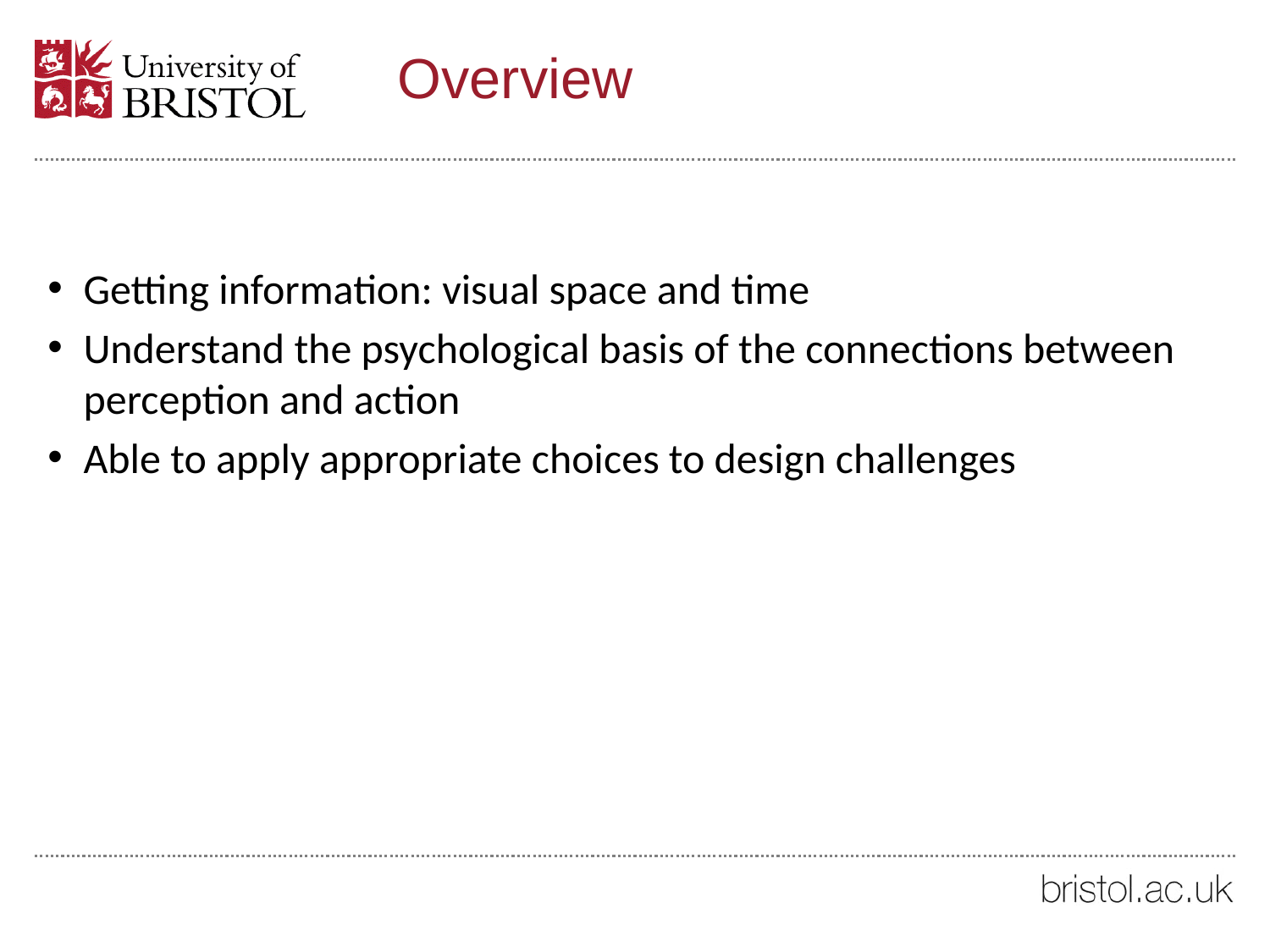

# Overview

Getting information: visual space and time
Understand the psychological basis of the connections between perception and action
Able to apply appropriate choices to design challenges